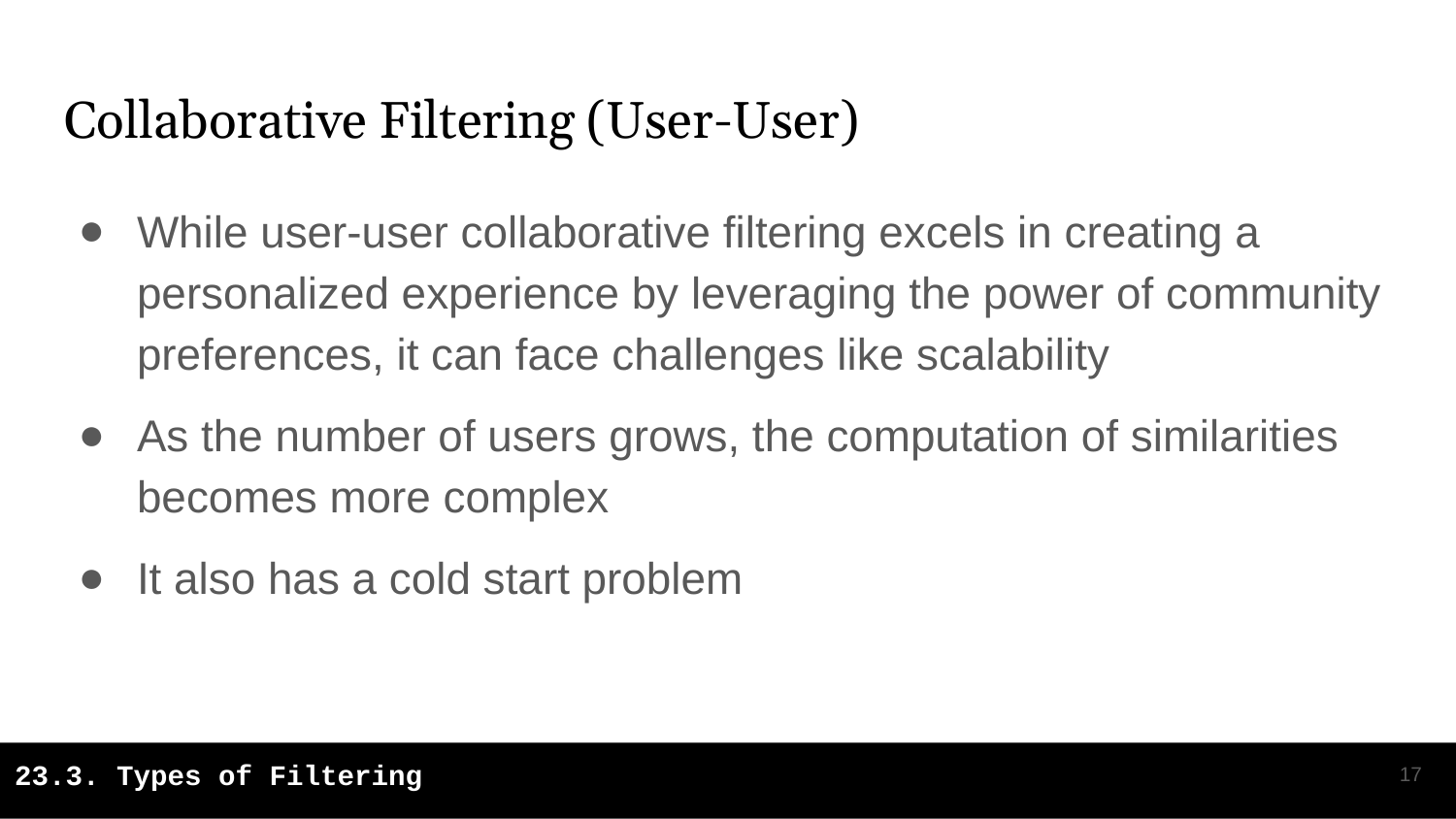

# Collaborative Filtering (User-User)
While user-user collaborative filtering excels in creating a personalized experience by leveraging the power of community preferences, it can face challenges like scalability
As the number of users grows, the computation of similarities becomes more complex
It also has a cold start problem
17
23.3. Types of Filtering